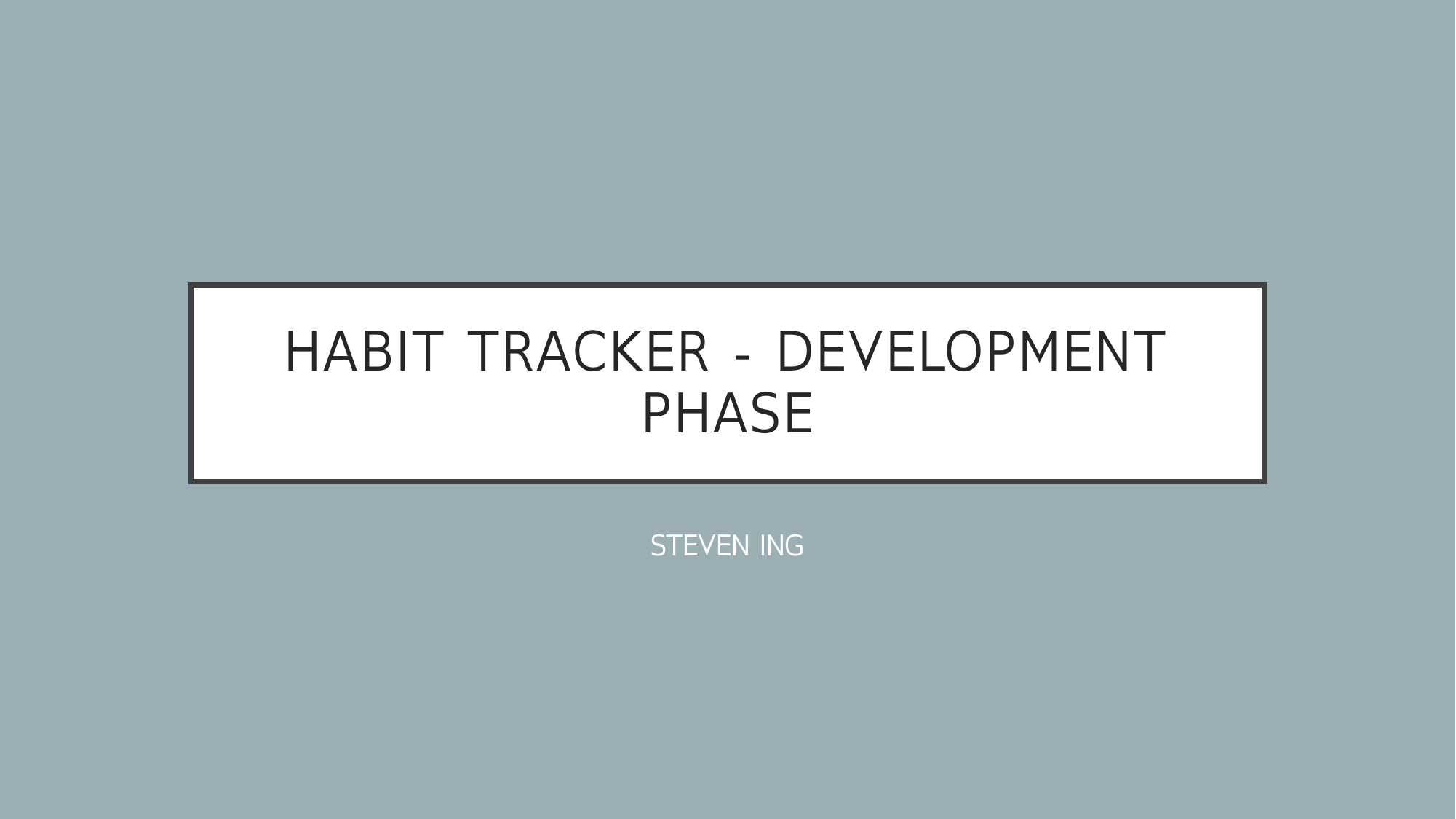

# HABIT TRACKER - DEVELOPMENT PHASE
STEVEN ING